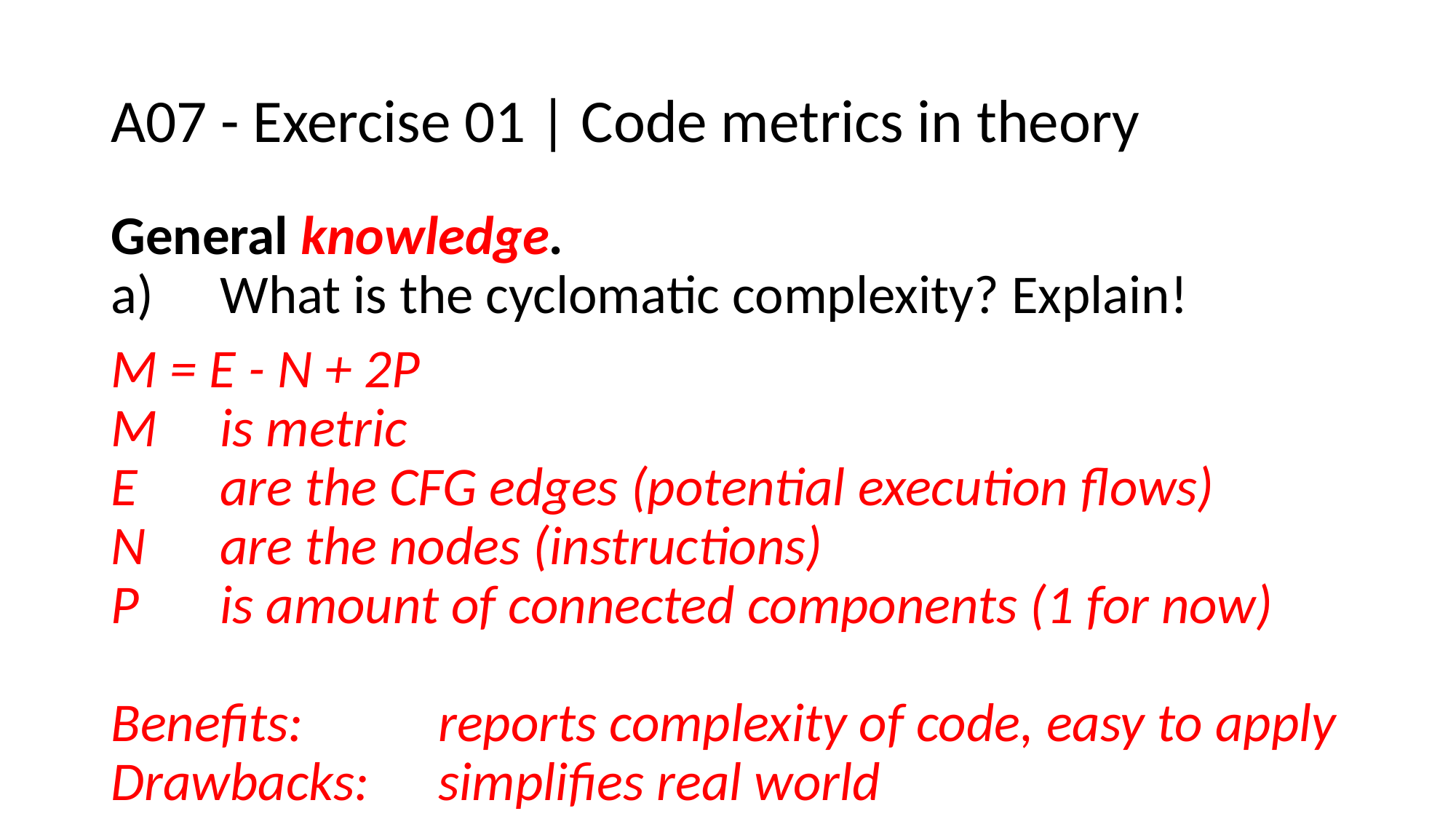

# A07 - Exercise 01 | Code metrics in theory
General knowledge.
a)	What is the cyclomatic complexity? Explain!
M = E - N + 2P
M	is metric
E 	are the CFG edges (potential execution flows)
N	are the nodes (instructions)
P	is amount of connected components (1 for now)
Benefits: 		reports complexity of code, easy to apply
Drawbacks: 	simplifies real world